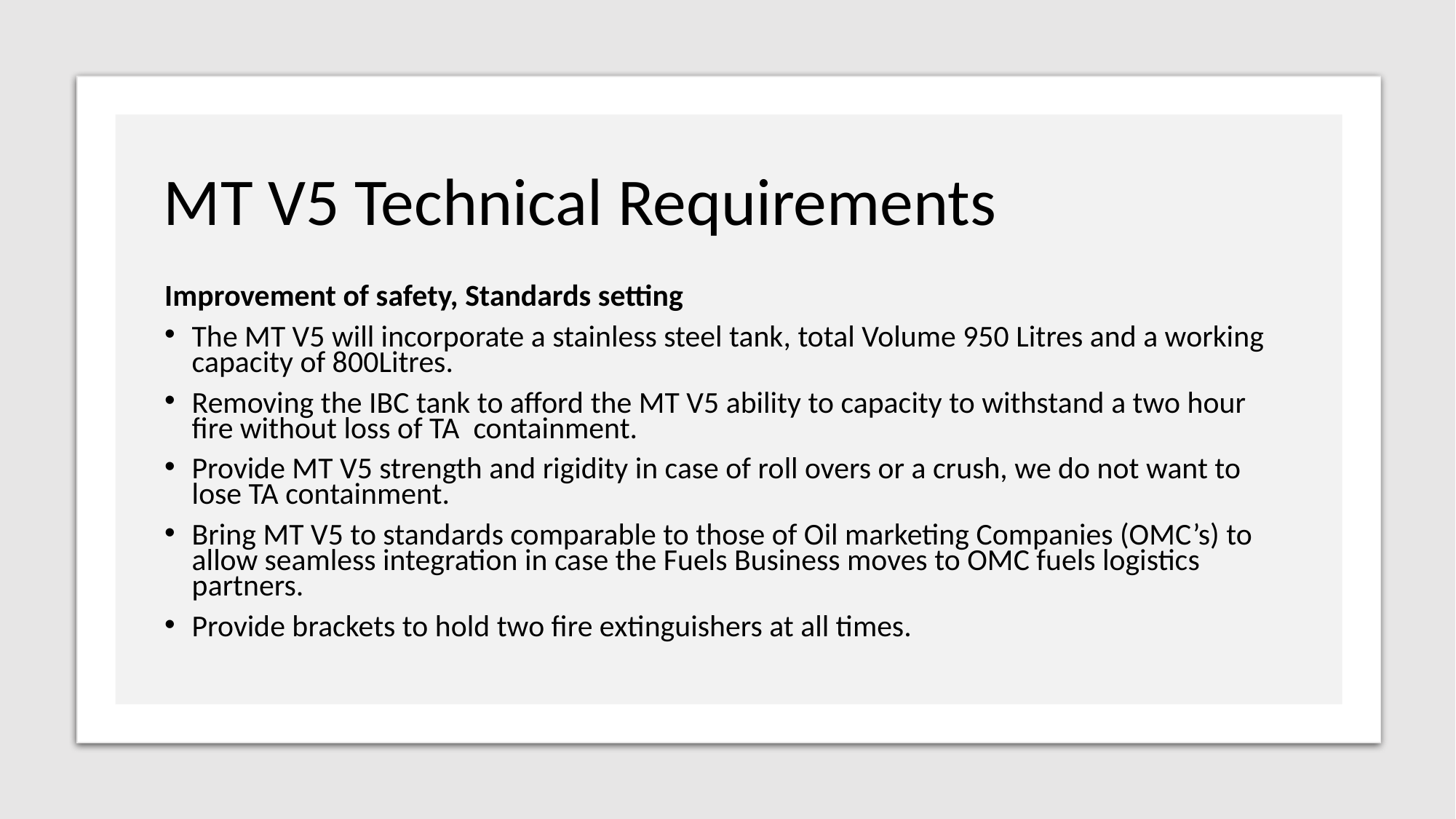

# MT V5 Technical Requirements
Improvement of safety, Standards setting
The MT V5 will incorporate a stainless steel tank, total Volume 950 Litres and a working capacity of 800Litres.
Removing the IBC tank to afford the MT V5 ability to capacity to withstand a two hour fire without loss of TA  containment.
Provide MT V5 strength and rigidity in case of roll overs or a crush, we do not want to lose TA containment.
Bring MT V5 to standards comparable to those of Oil marketing Companies (OMC’s) to allow seamless integration in case the Fuels Business moves to OMC fuels logistics partners.
Provide brackets to hold two fire extinguishers at all times.